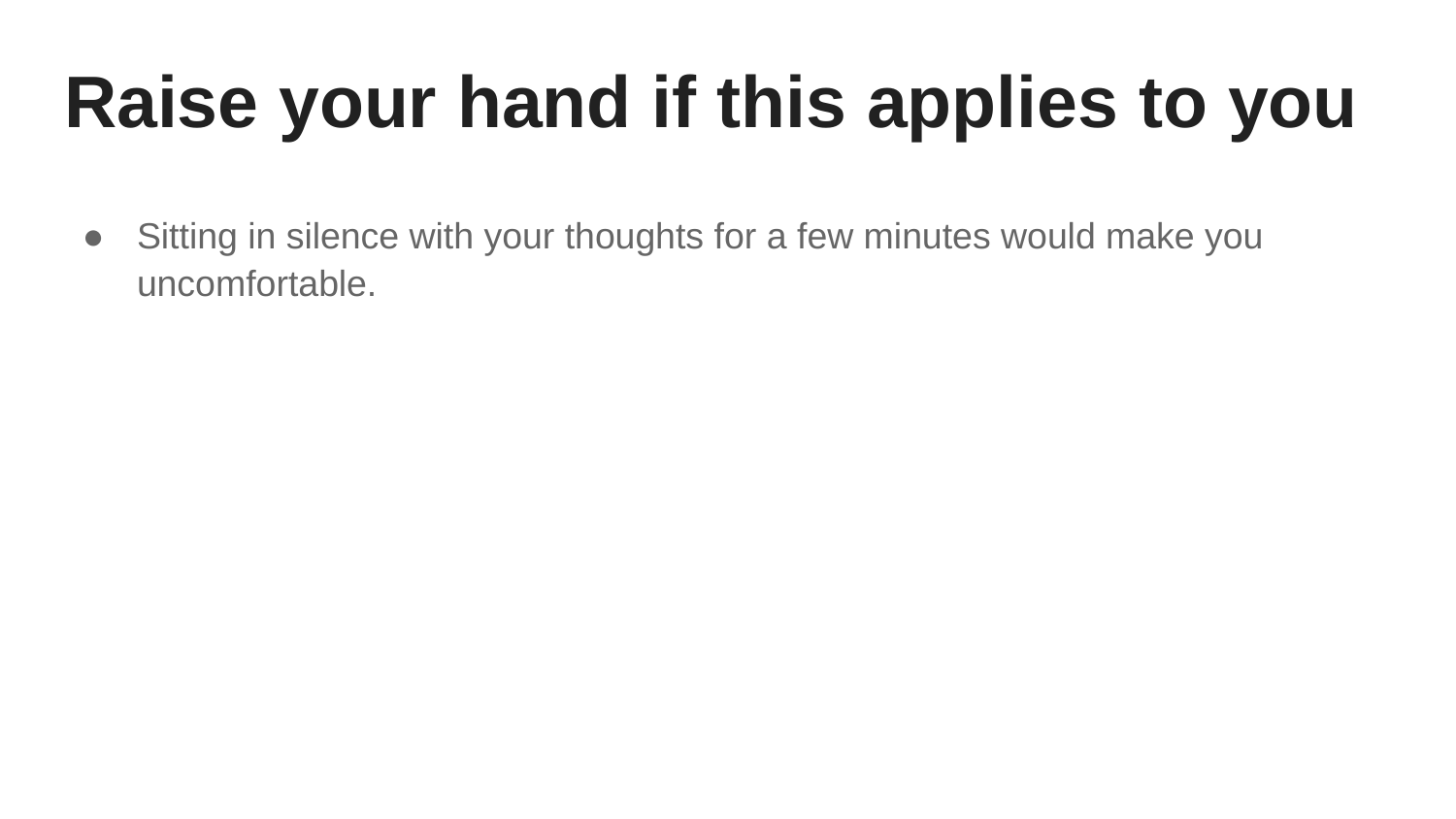

# Raise your hand if this applies to you
Sitting in silence with your thoughts for a few minutes would make you uncomfortable.